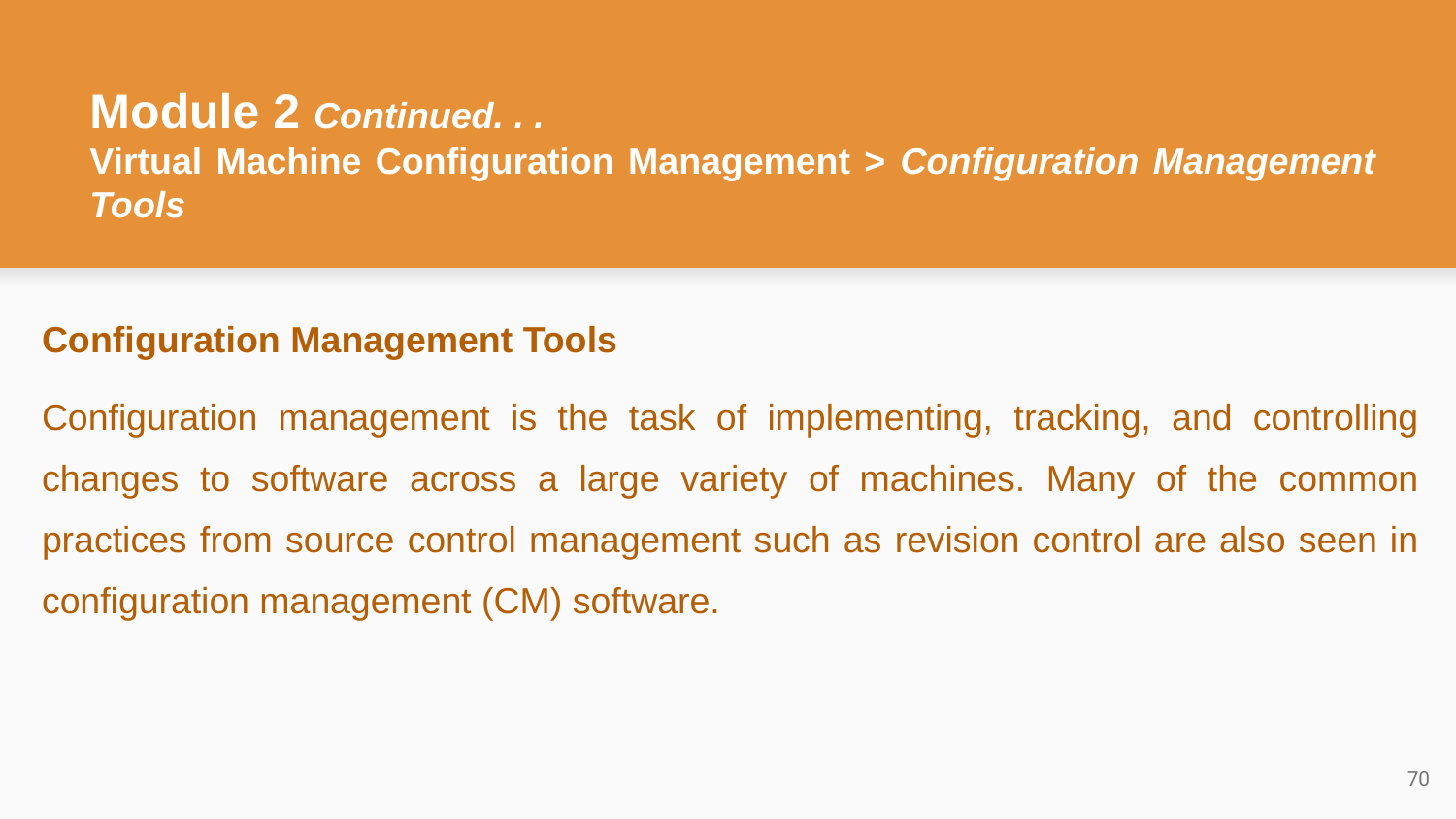

# Module 2 Continued. . .
Virtual Machine Configuration Management > Configuration Management Tools
Configuration Management Tools
Configuration management is the task of implementing, tracking, and controlling changes to software across a large variety of machines. Many of the common practices from source control management such as revision control are also seen in configuration management (CM) software.
70